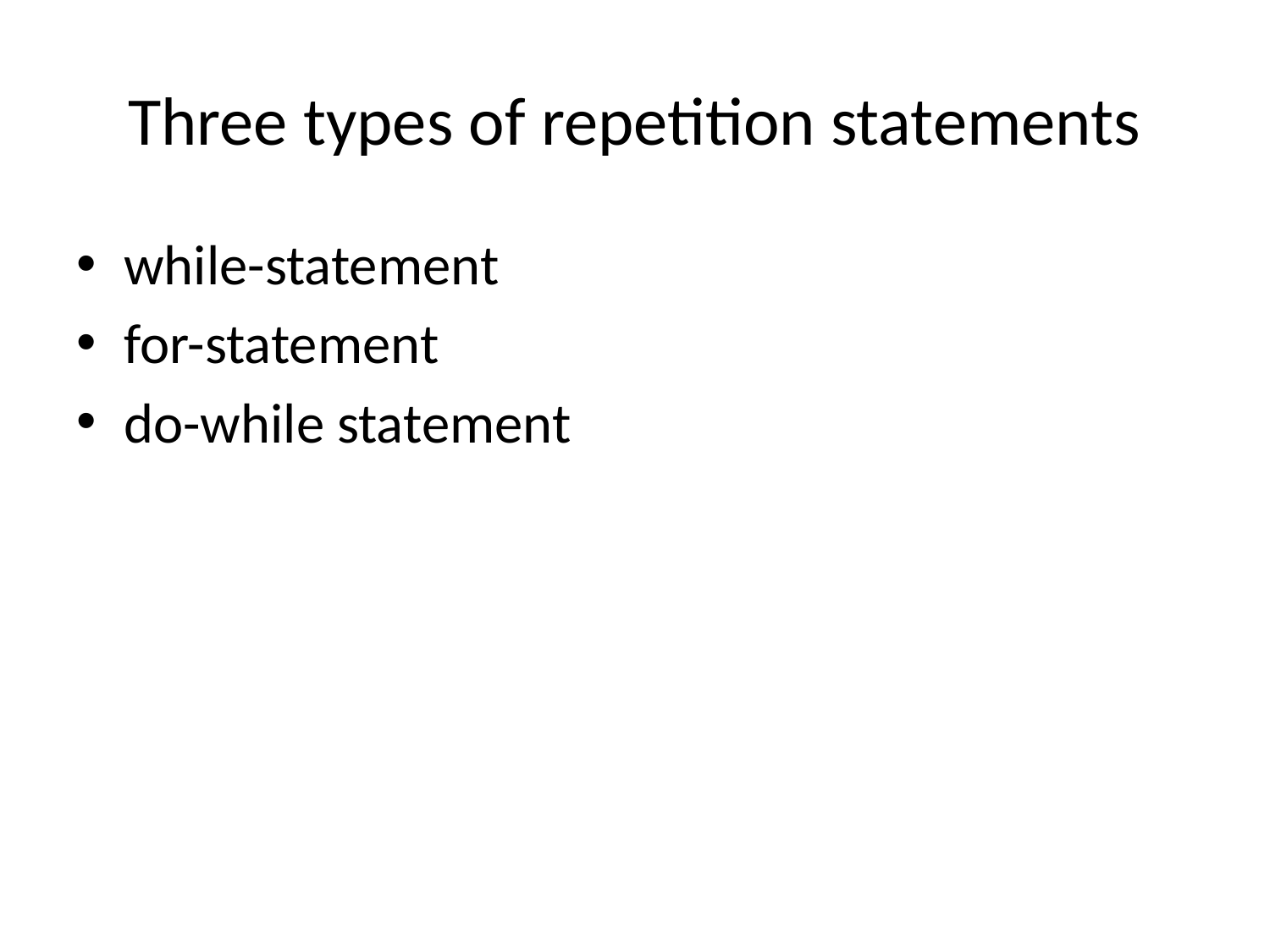

# Three types of repetition statements
while-statement
for-statement
do-while statement